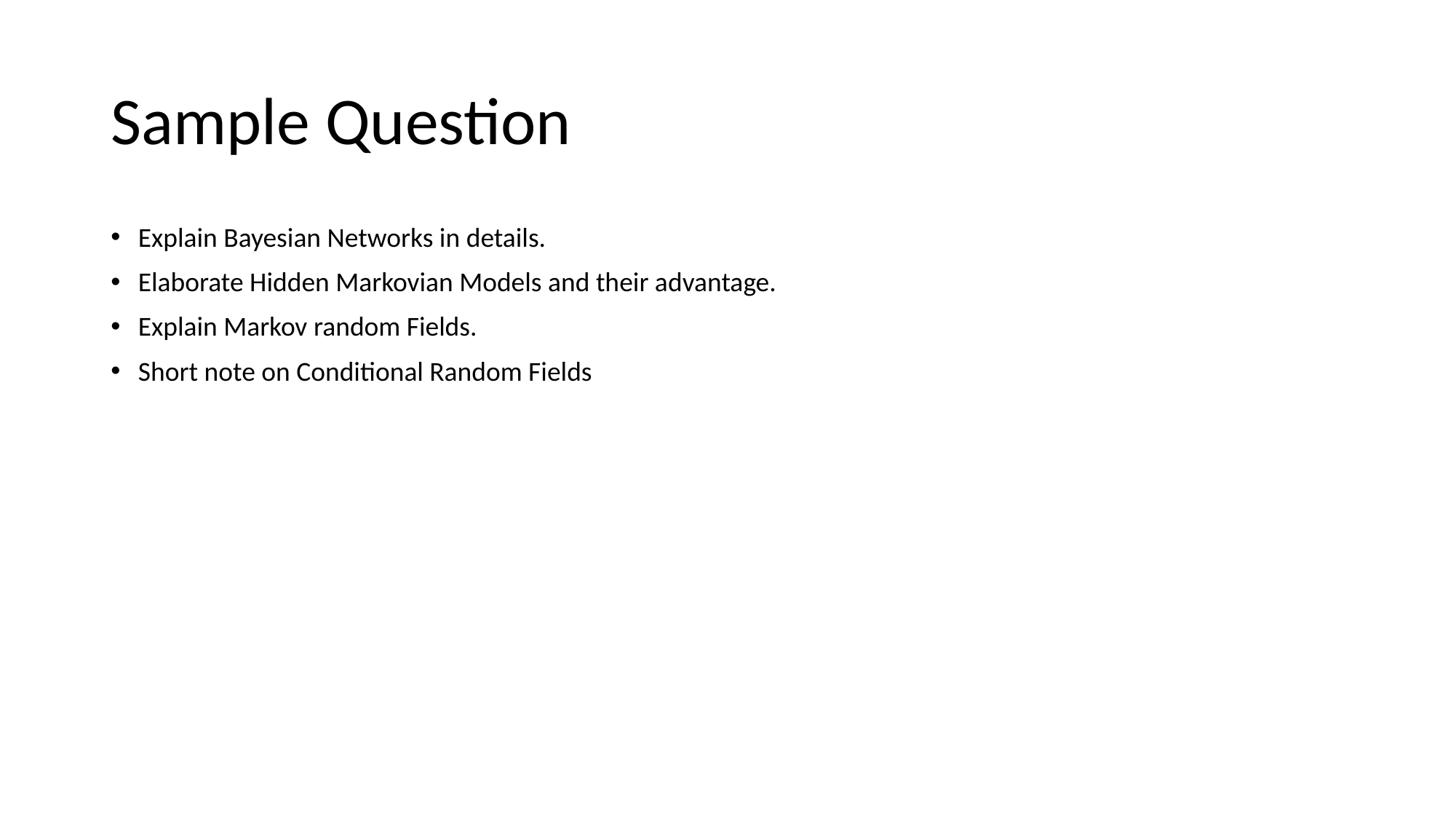

# Sample Question
Explain Bayesian Networks in details.
Elaborate Hidden Markovian Models and their advantage.
Explain Markov random Fields.
Short note on Conditional Random Fields